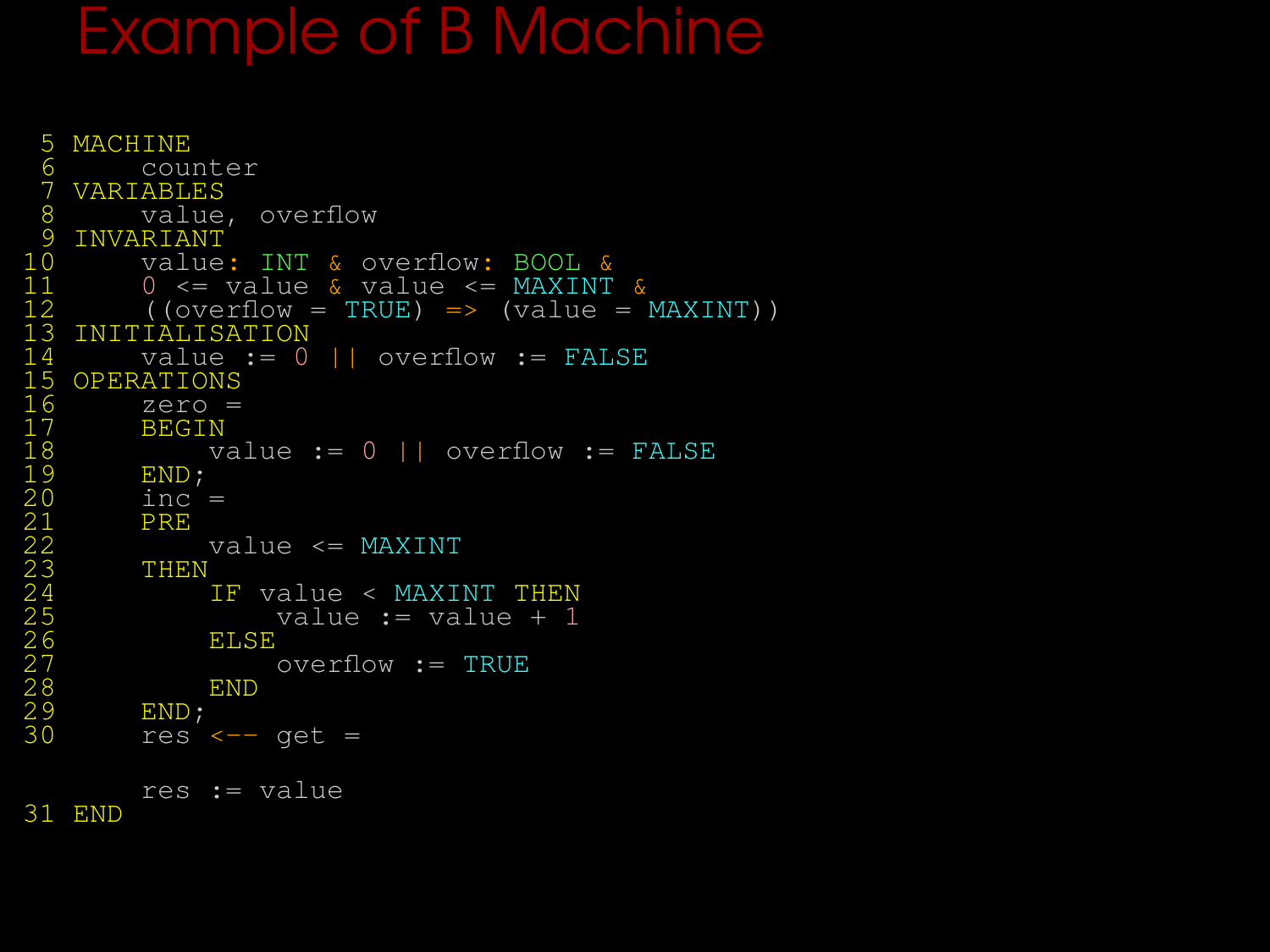

# Example of B Machine
 5 MACHINE
 6     counter
 7 VARIABLES
 8     value, overflow
 9 INVARIANT
10     value: INT & overflow: BOOL &
11     0 <= value & value <= MAXINT &
12     ((overflow = TRUE) => (value = MAXINT))
13 INITIALISATION
14     value := 0 || overflow := FALSE
15 OPERATIONS
16     zero =
17     BEGIN
18         value := 0 || overflow := FALSE
19     END;
20     inc =
21     PRE
22         value <= MAXINT
23     THEN
24         IF value < MAXINT THEN
25             value := value + 1
26         ELSE
27             overflow := TRUE
28         END
29     END;
30     res <-- get =
       res := value
31 END